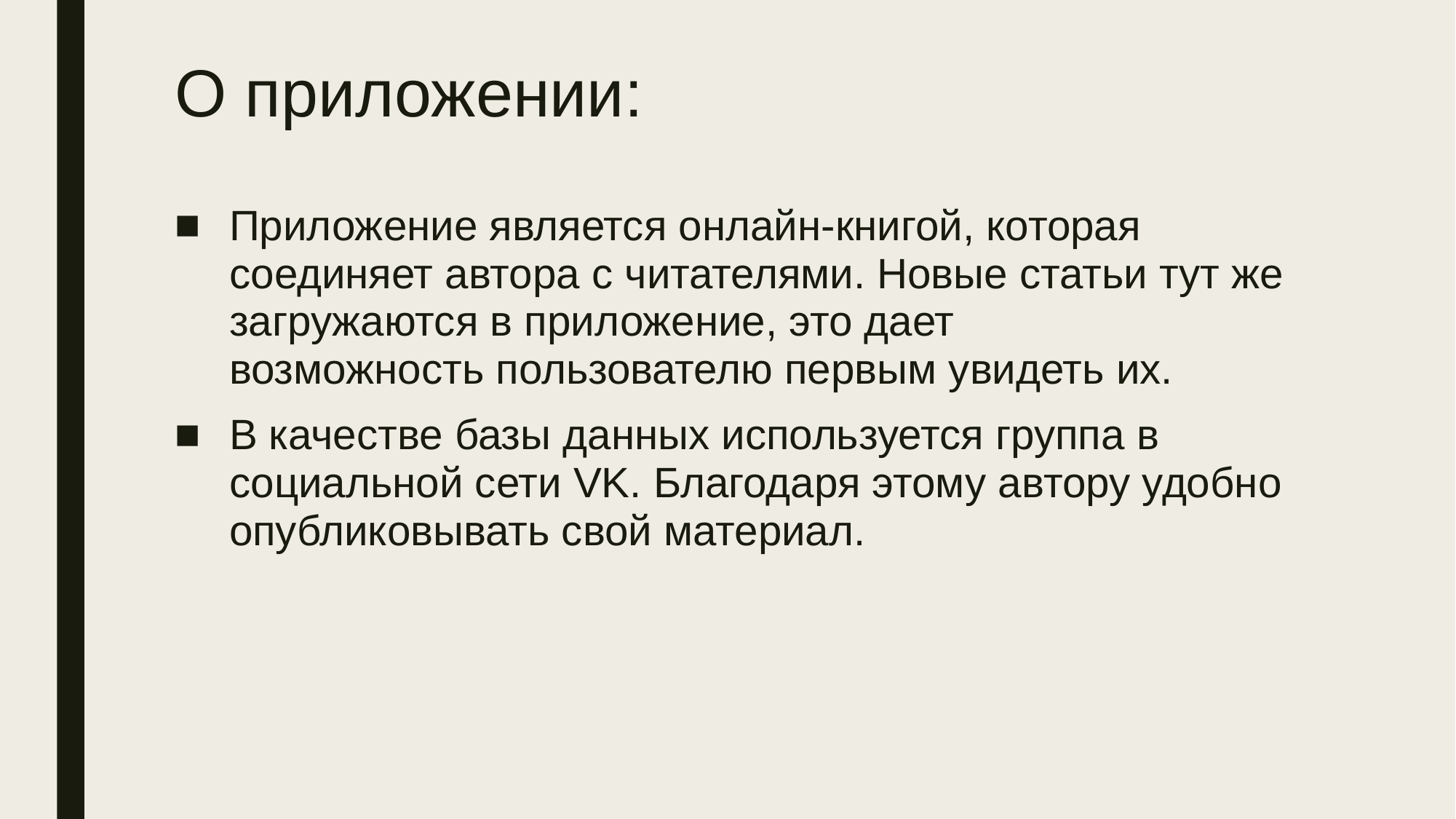

# О приложении:
Приложение является онлайн-книгой, которая соединяет автора с читателями. Новые статьи тут же загружаются в приложение, это дает возможность пользователю первым увидеть их.
В качестве базы данных используется группа в социальной сети VK. Благодаря этому автору удобно опубликовывать свой материал.